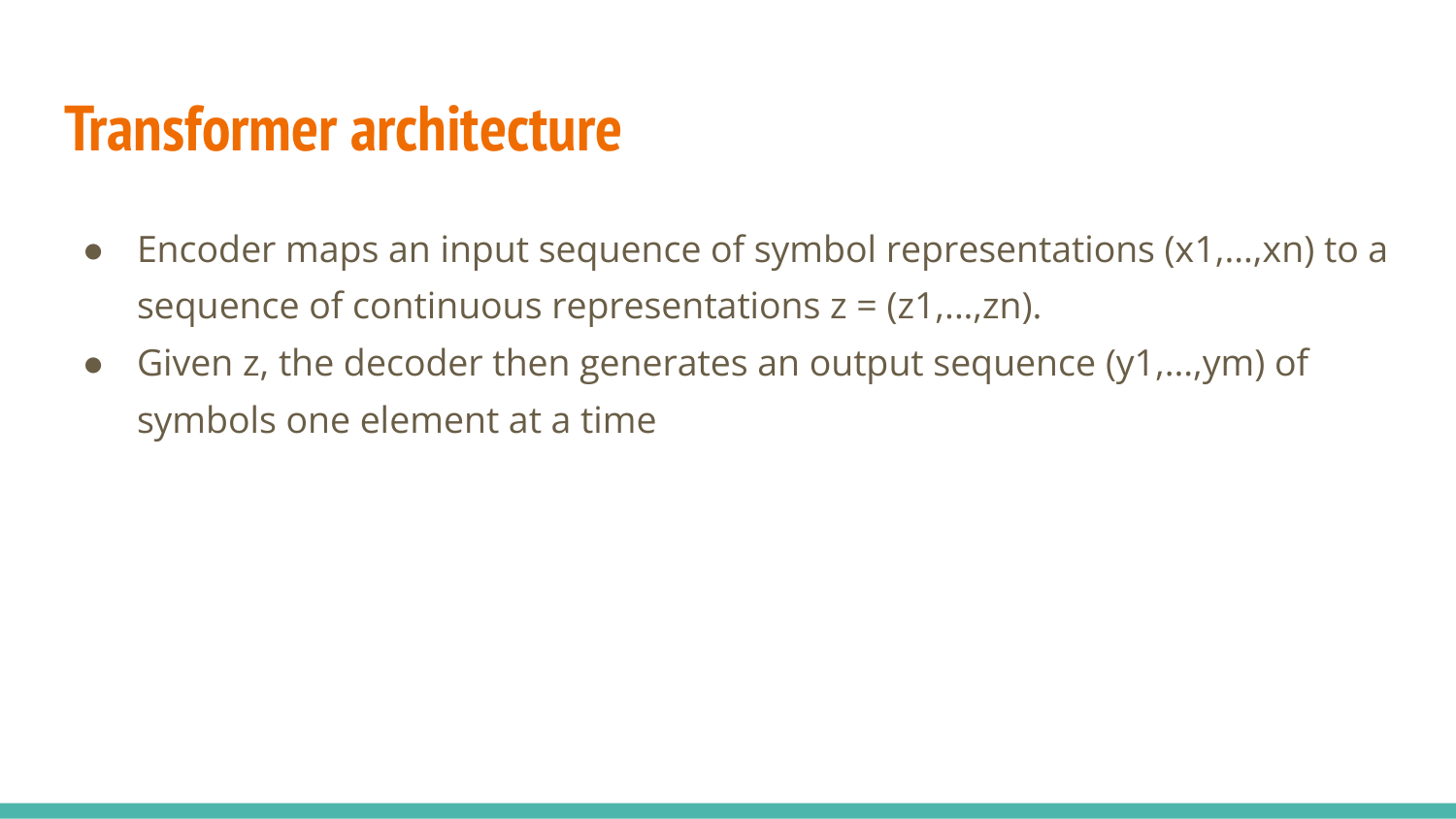

# Transformer architecture

Encoder maps an input sequence of symbol representations (x1,...,xn) to a sequence of continuous representations z = (z1,...,zn).
Given z, the decoder then generates an output sequence (y1,...,ym) of symbols one element at a time